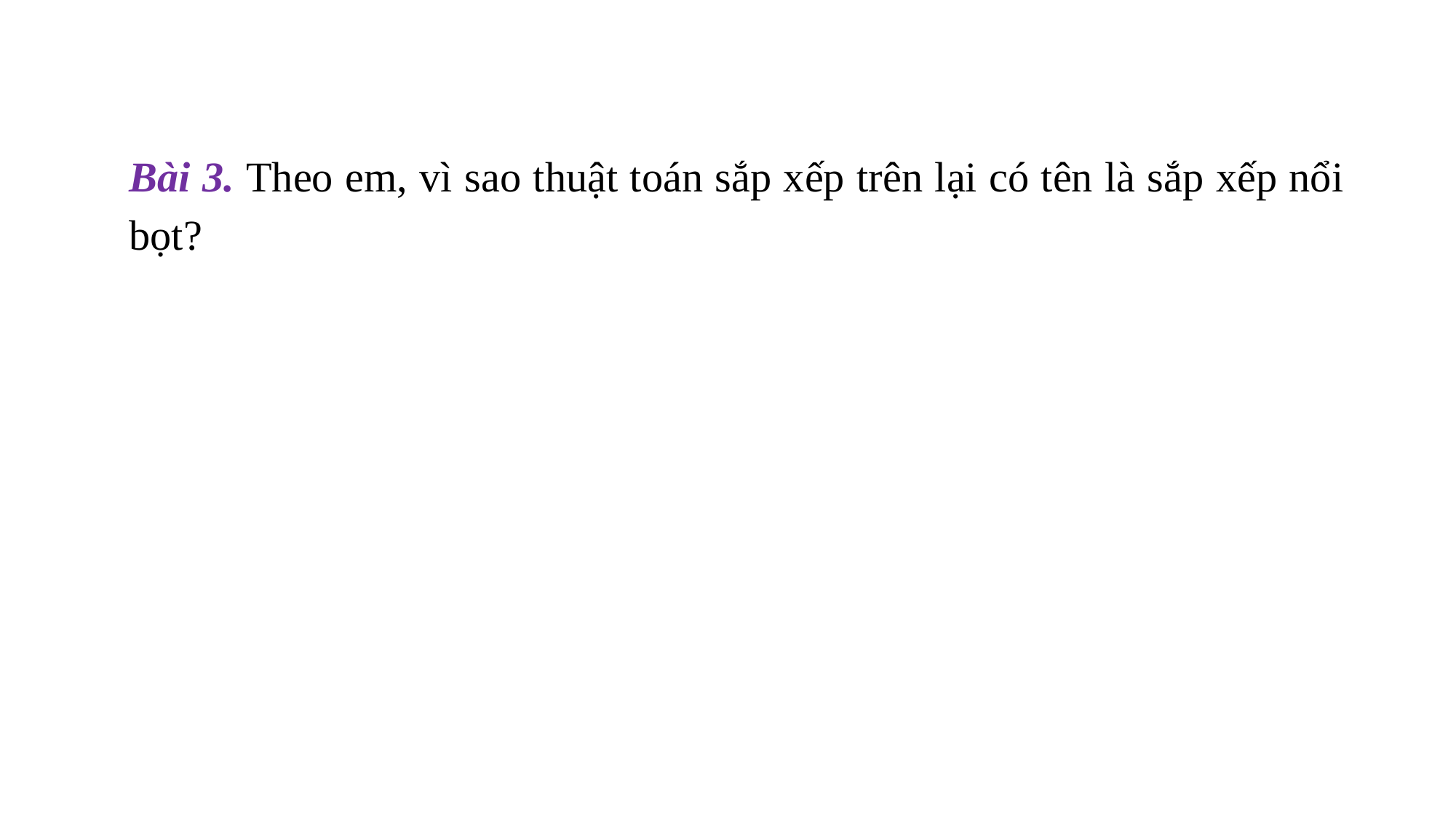

Bài 3. Theo em, vì sao thuật toán sắp xếp trên lại có tên là sắp xếp nổi bọt?